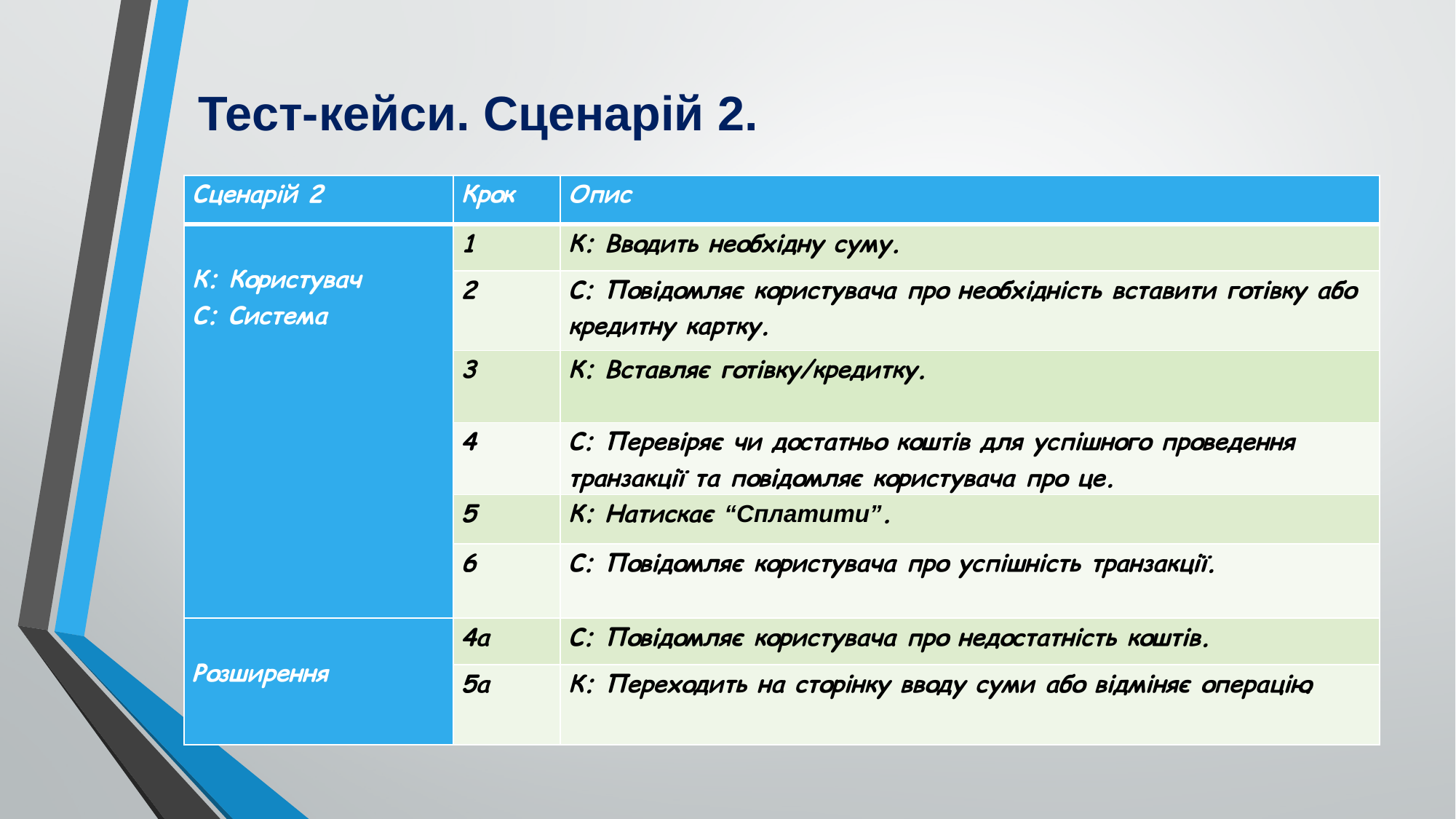

# Тест-кейси. Сценарій 2.
| Сценарій 2 | Крок | Опис |
| --- | --- | --- |
| К: Користувач С: Система | 1 | К: Вводить необхідну суму. |
|  | 2 | С: Повідомляє користувача про необхідність вставити готівку або кредитну картку. |
|  | 3 | К: Вставляє готівку/кредитку. |
|  | 4 | С: Перевіряє чи достатньо коштів для успішного проведення транзакції та повідомляє користувача про це. |
|  | 5 | К: Натискає “Сплатити”. |
|  | 6 | С: Повідомляє користувача про успішність транзакції. |
| Розширення | 4а | С: Повідомляє користувача про недостатність коштів. |
|  | 5а | К: Переходить на сторінку вводу суми або відміняє операцію. |